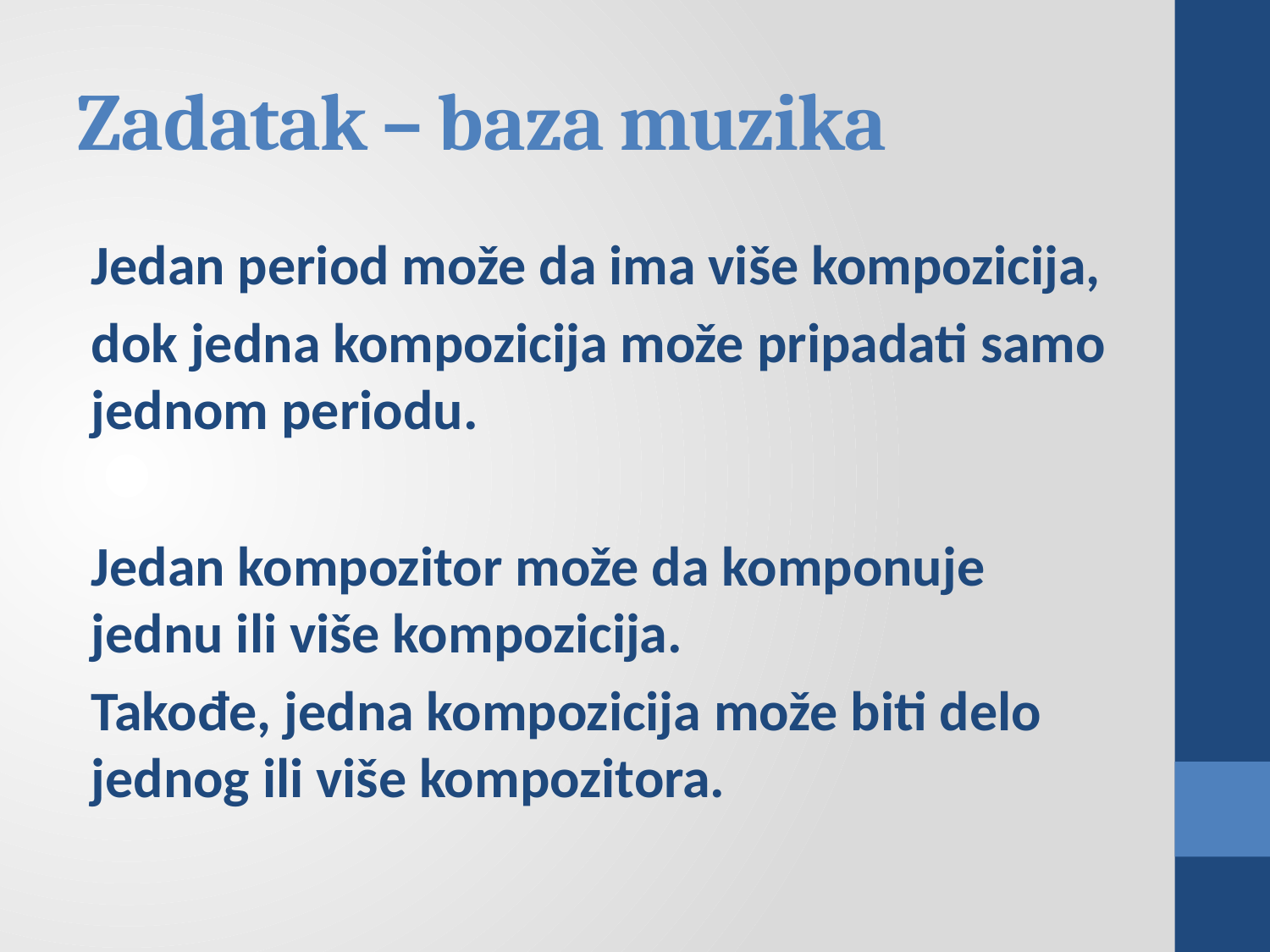

# Zadatak – baza muzika
Jedan period može da ima više kompozicija,
dok jedna kompozicija može pripadati samo jednom periodu.

Jedan kompozitor može da komponuje jednu ili više kompozicija.
Takođe, jedna kompozicija može biti delo jednog ili više kompozitora.